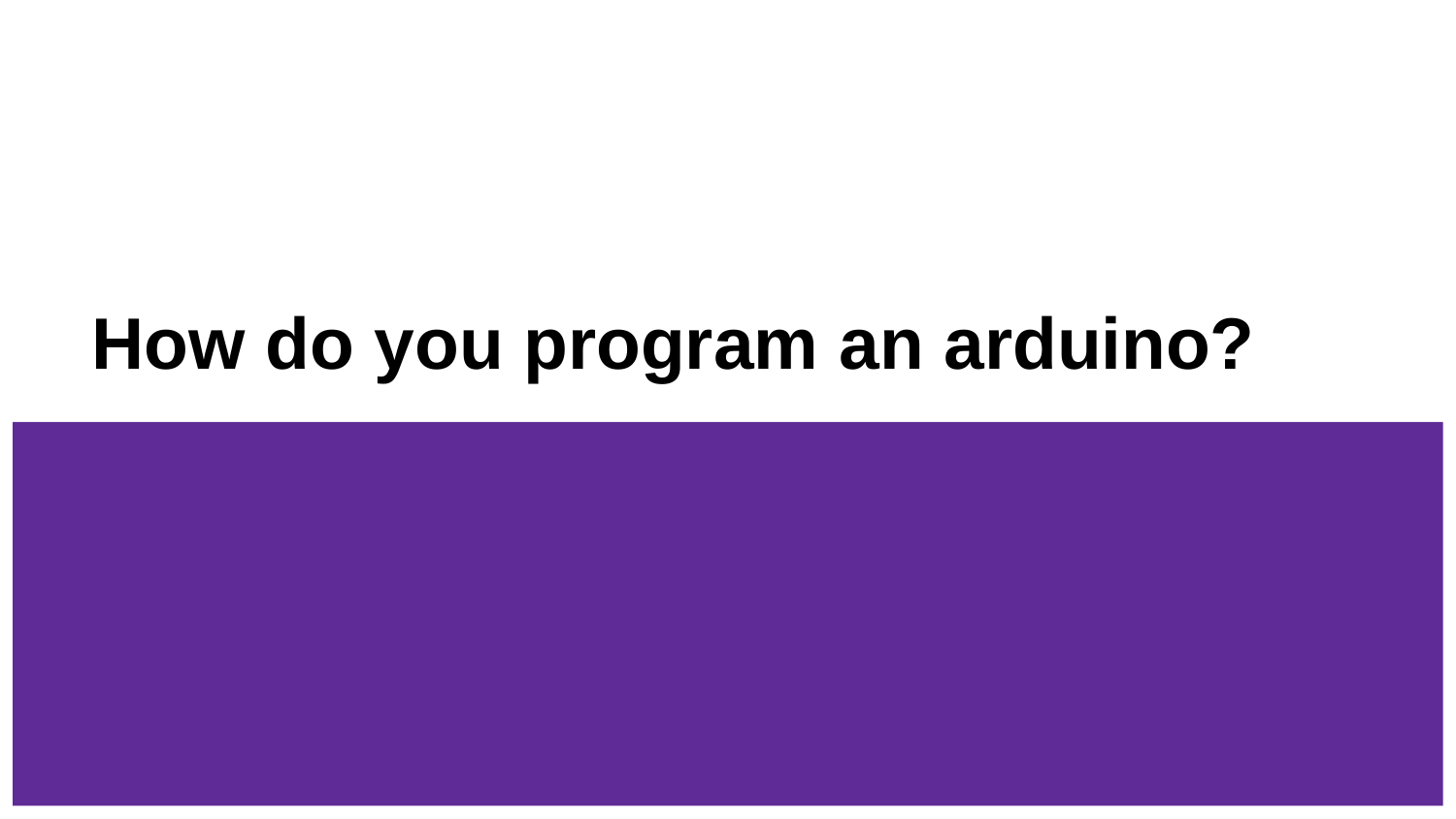

# How do you program an arduino?